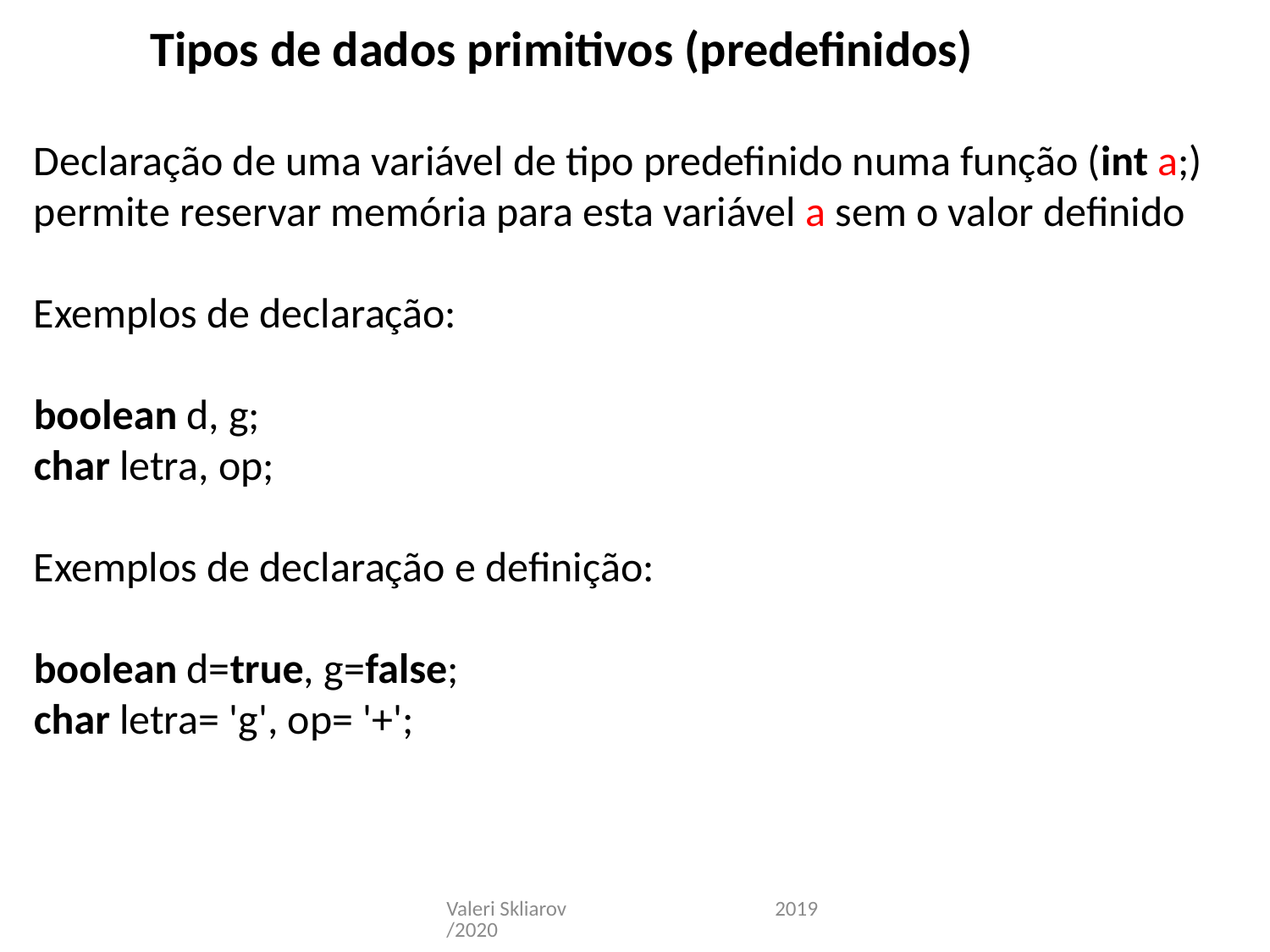

Tipos de dados primitivos (predefinidos)
Declaração de uma variável de tipo predefinido numa função (int a;) permite reservar memória para esta variável a sem o valor definido

Exemplos de declaração:

boolean d, g;
char letra, op;

Exemplos de declaração e definição:

boolean d=true, g=false;
char letra= 'g', op= '+';
Valeri Skliarov                                           2019/2020